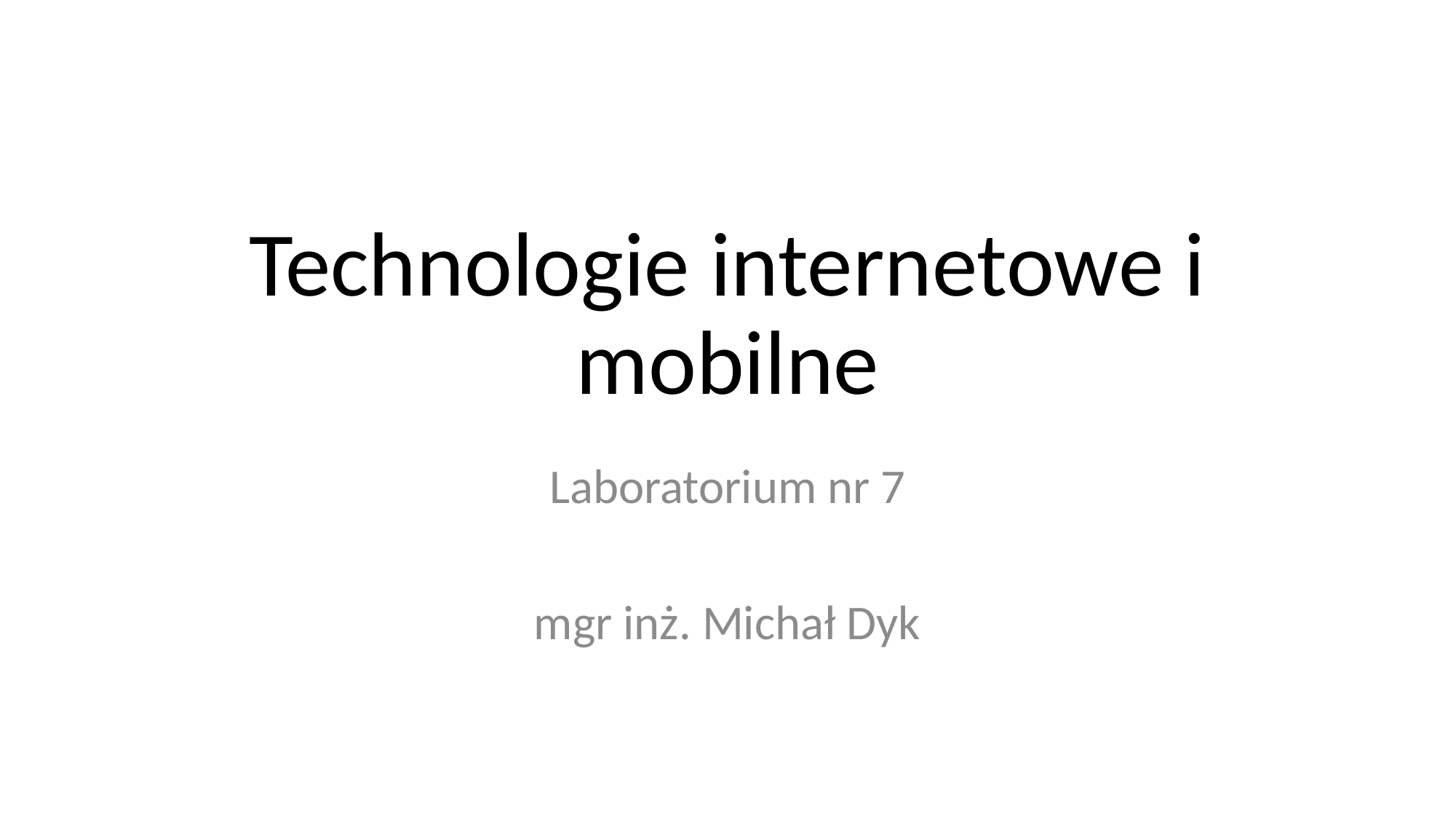

# Technologie internetowe i mobilne
Laboratorium nr 7

mgr inż. Michał Dyk